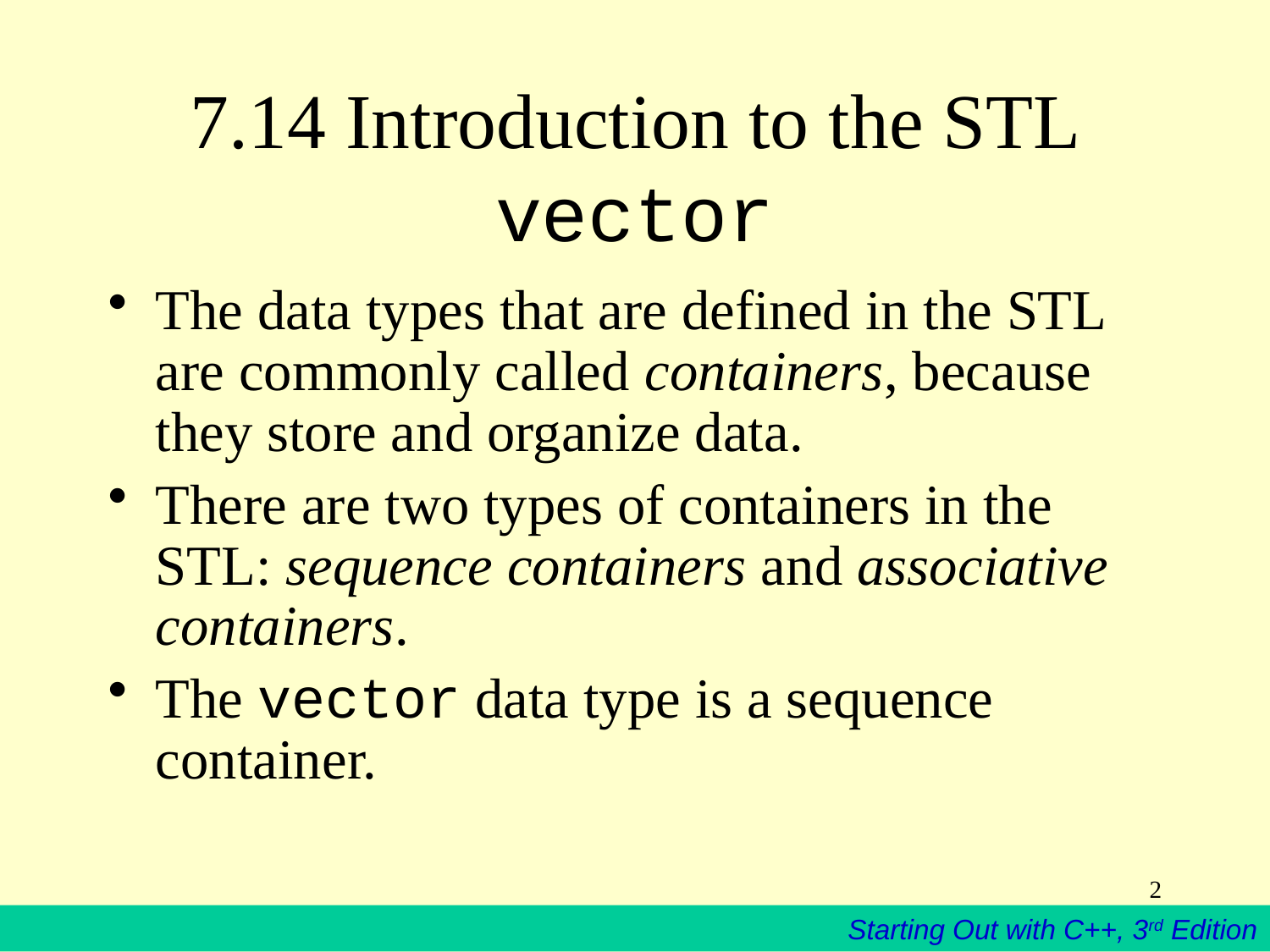

# 7.14 Introduction to the STL vector
The data types that are defined in the STL are commonly called containers, because they store and organize data.
There are two types of containers in the STL: sequence containers and associative containers.
The vector data type is a sequence container.
2